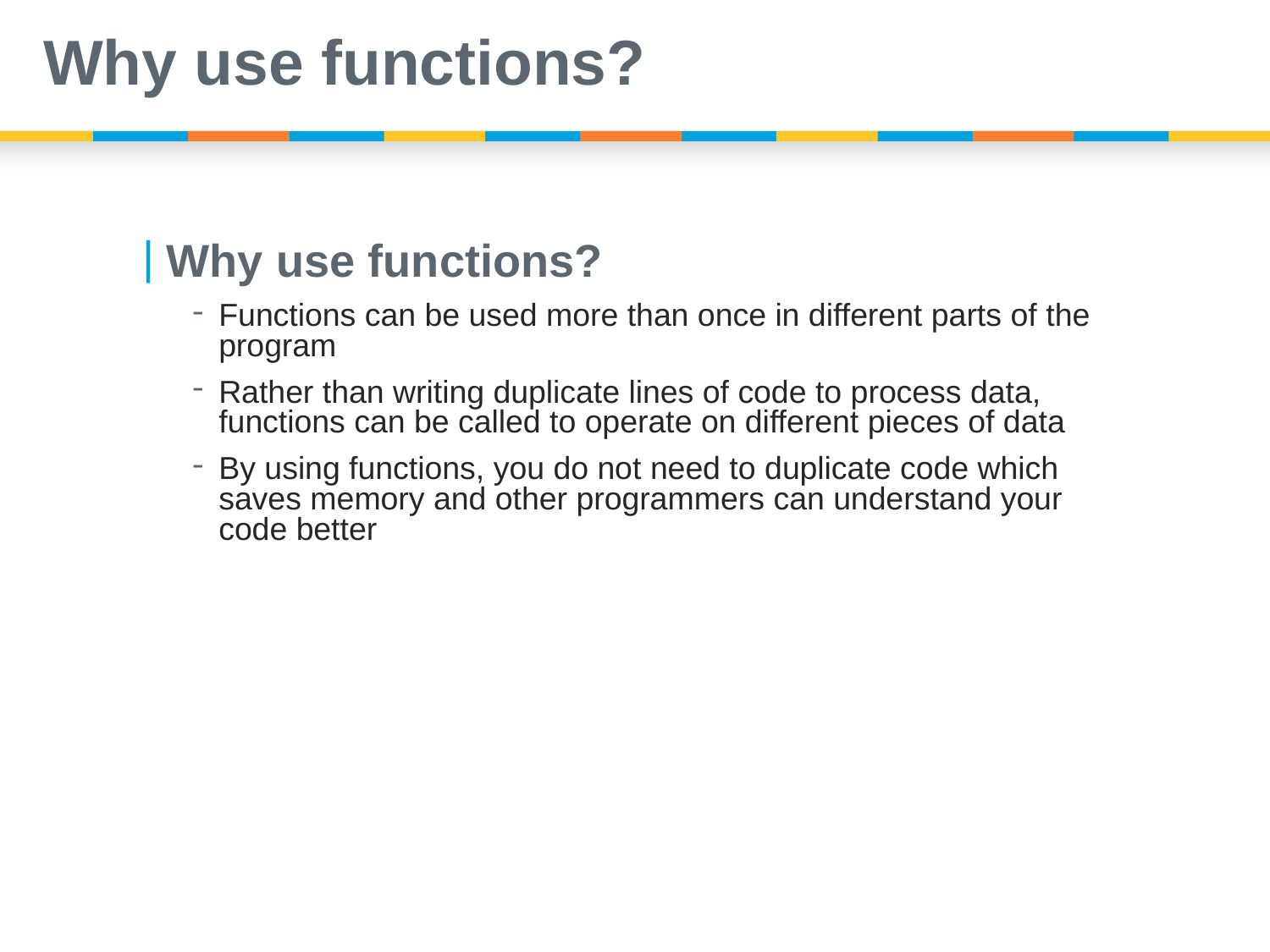

# Why use functions?
Why use functions?
Functions can be used more than once in different parts of the program
Rather than writing duplicate lines of code to process data, functions can be called to operate on different pieces of data
By using functions, you do not need to duplicate code which saves memory and other programmers can understand your code better